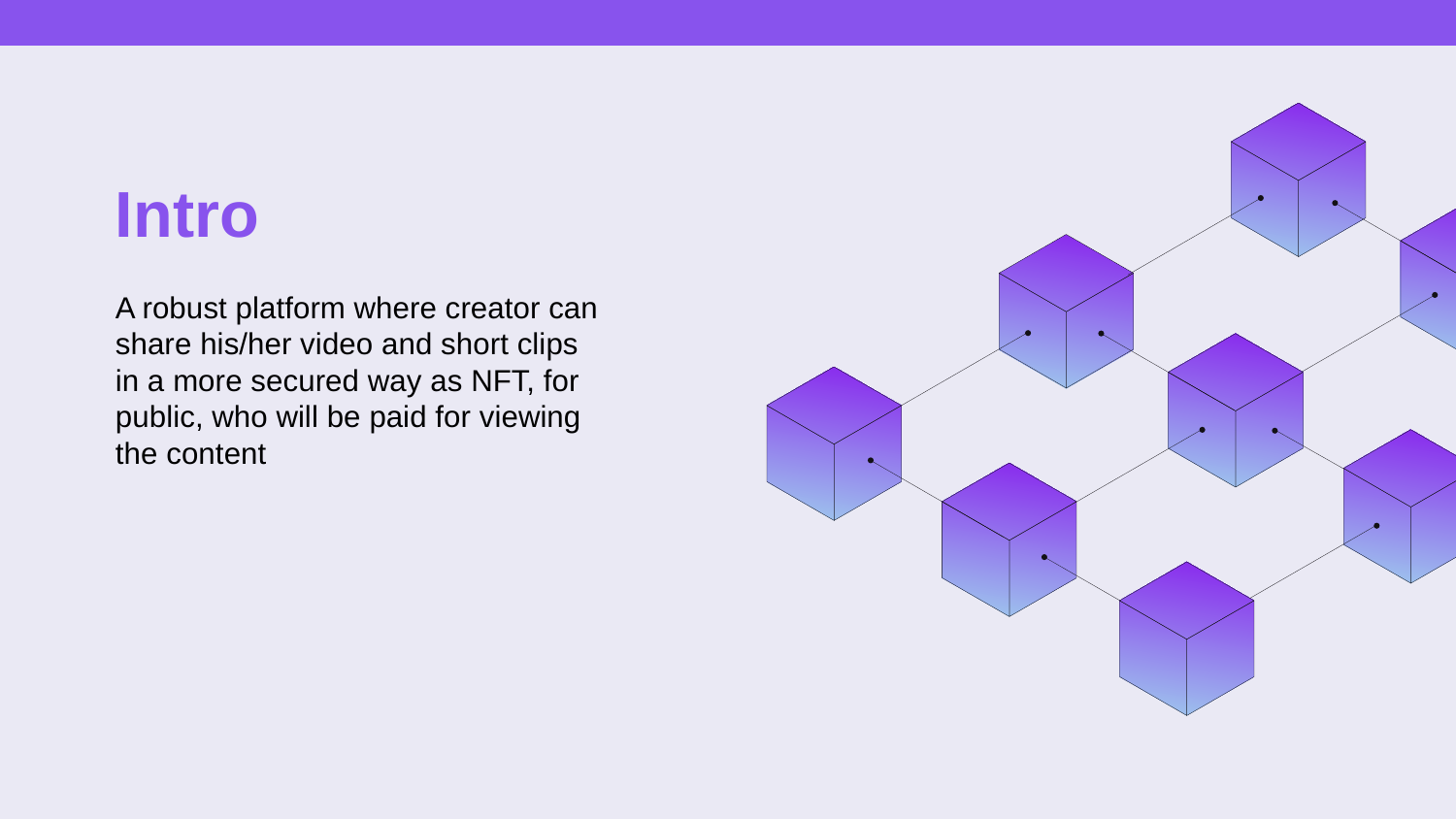

# Intro

A robust platform where creator can share his/her video and short clips in a more secured way as NFT, for public, who will be paid for viewing the content